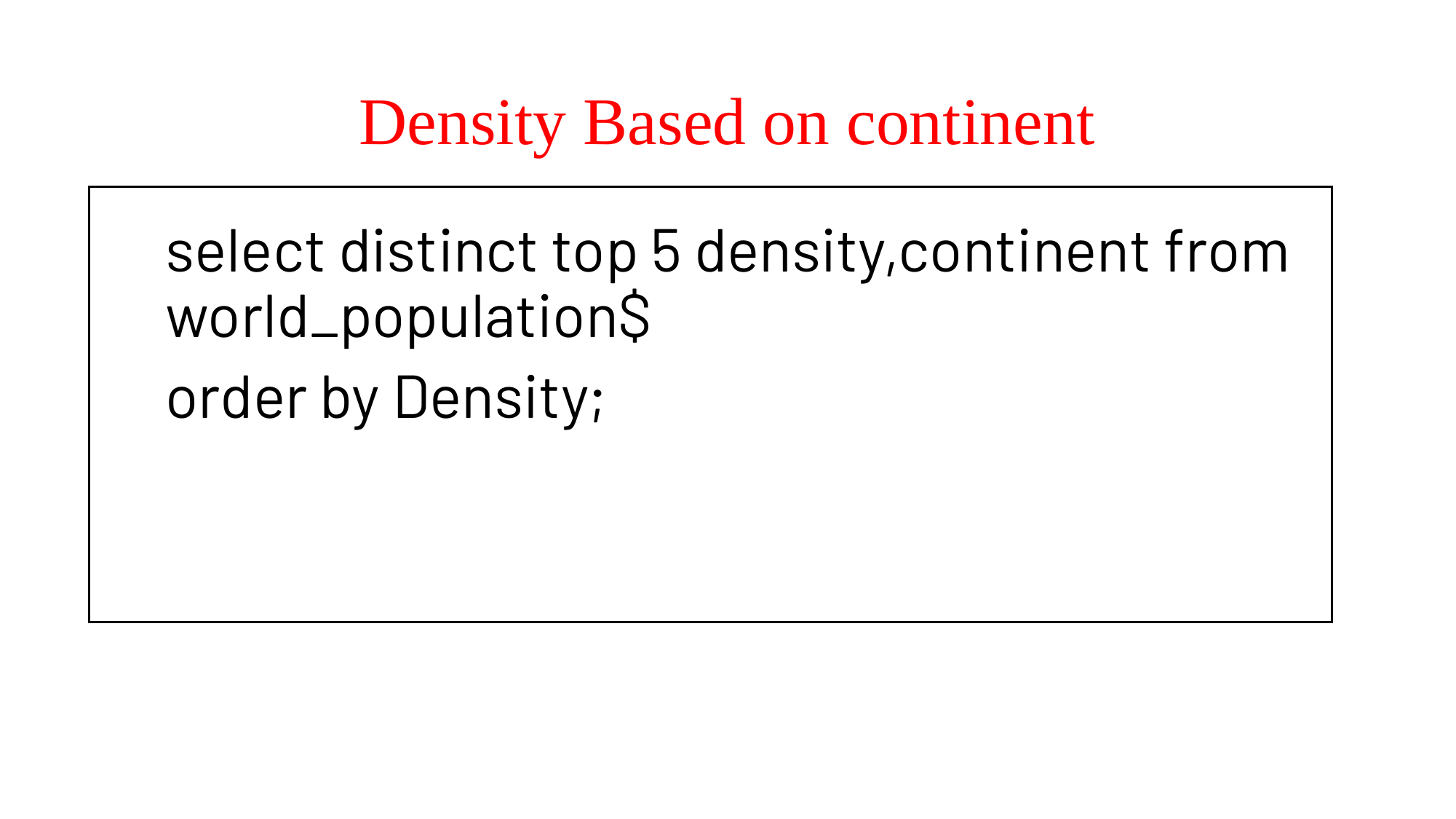

# Density Based on continent

select distinct top 5 density,continent from world_population$
order by Density;